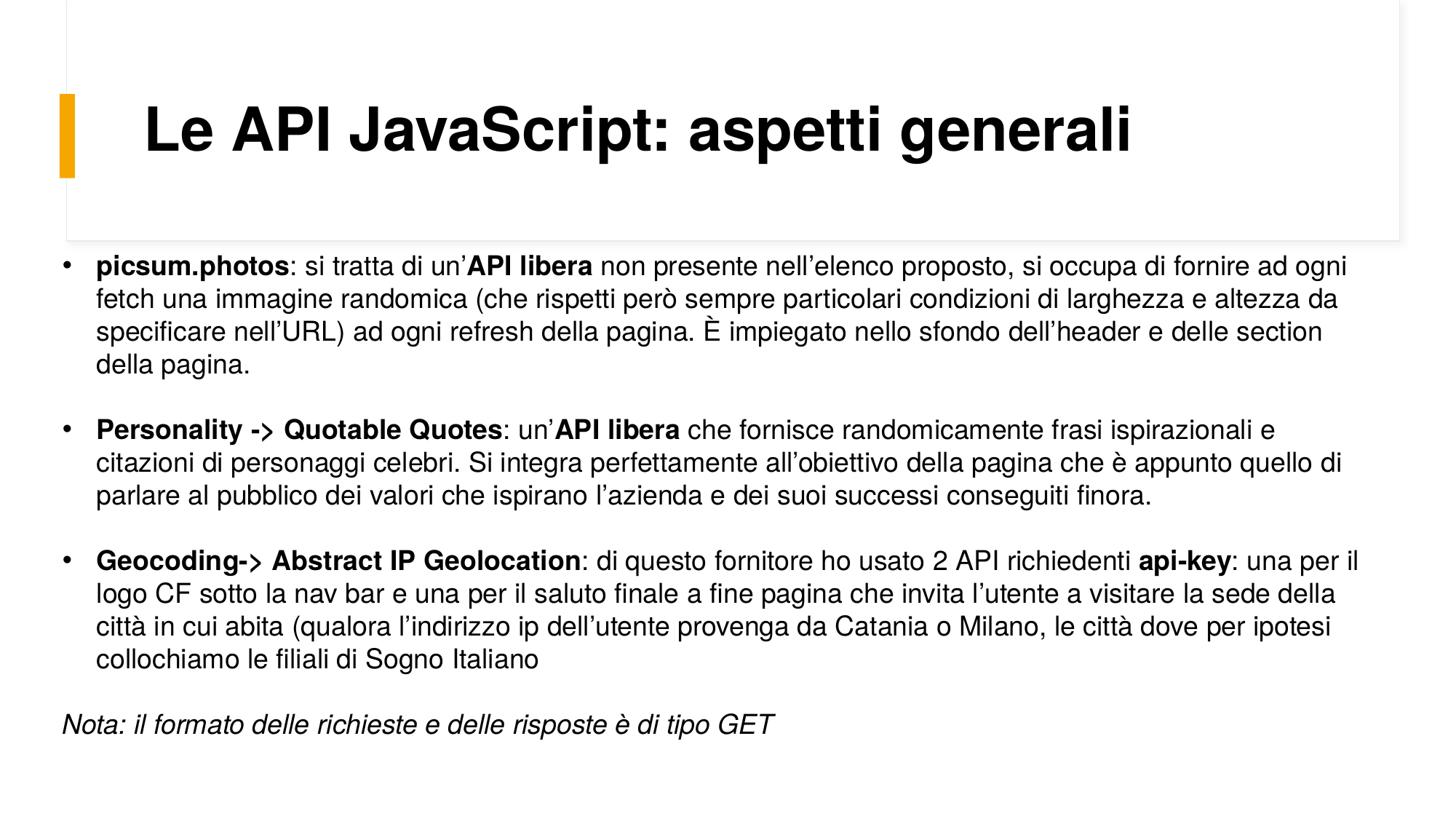

# Le API JavaScript: aspetti generali
picsum.photos: si tratta di un’API libera non presente nell’elenco proposto, si occupa di fornire ad ogni fetch una immagine randomica (che rispetti però sempre particolari condizioni di larghezza e altezza da specificare nell’URL) ad ogni refresh della pagina. È impiegato nello sfondo dell’header e delle section della pagina.

Personality -> Quotable Quotes: un’API libera che fornisce randomicamente frasi ispirazionali e citazioni di personaggi celebri. Si integra perfettamente all’obiettivo della pagina che è appunto quello di parlare al pubblico dei valori che ispirano l’azienda e dei suoi successi conseguiti finora.

Geocoding-> Abstract IP Geolocation: di questo fornitore ho usato 2 API richiedenti api-key: una per il logo CF sotto la nav bar e una per il saluto finale a fine pagina che invita l’utente a visitare la sede della città in cui abita (qualora l’indirizzo ip dell’utente provenga da Catania o Milano, le città dove per ipotesi collochiamo le filiali di Sogno Italiano

Nota: il formato delle richieste e delle risposte è di tipo GET